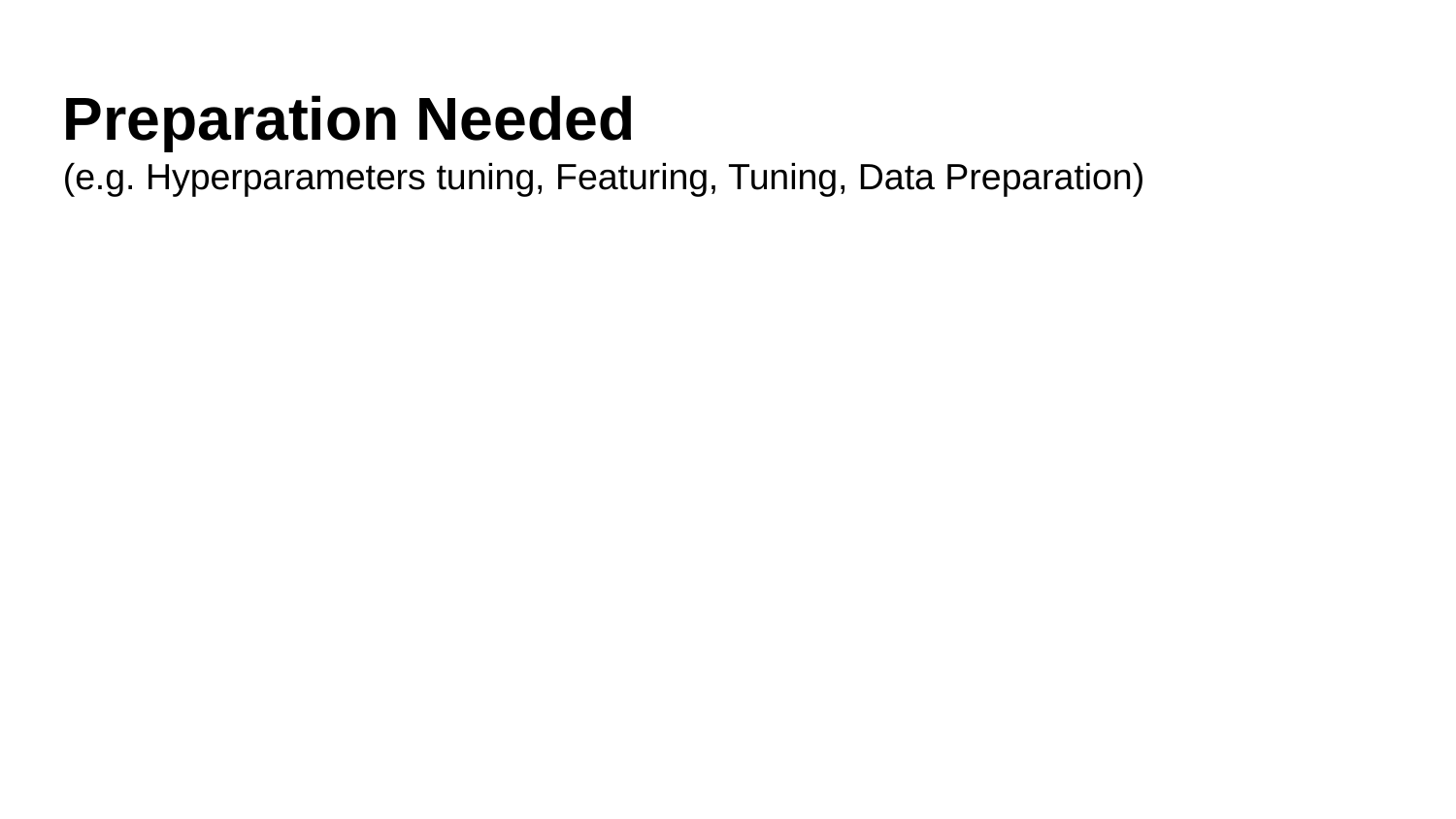

# Preparation Needed
(e.g. Hyperparameters tuning, Featuring, Tuning, Data Preparation)